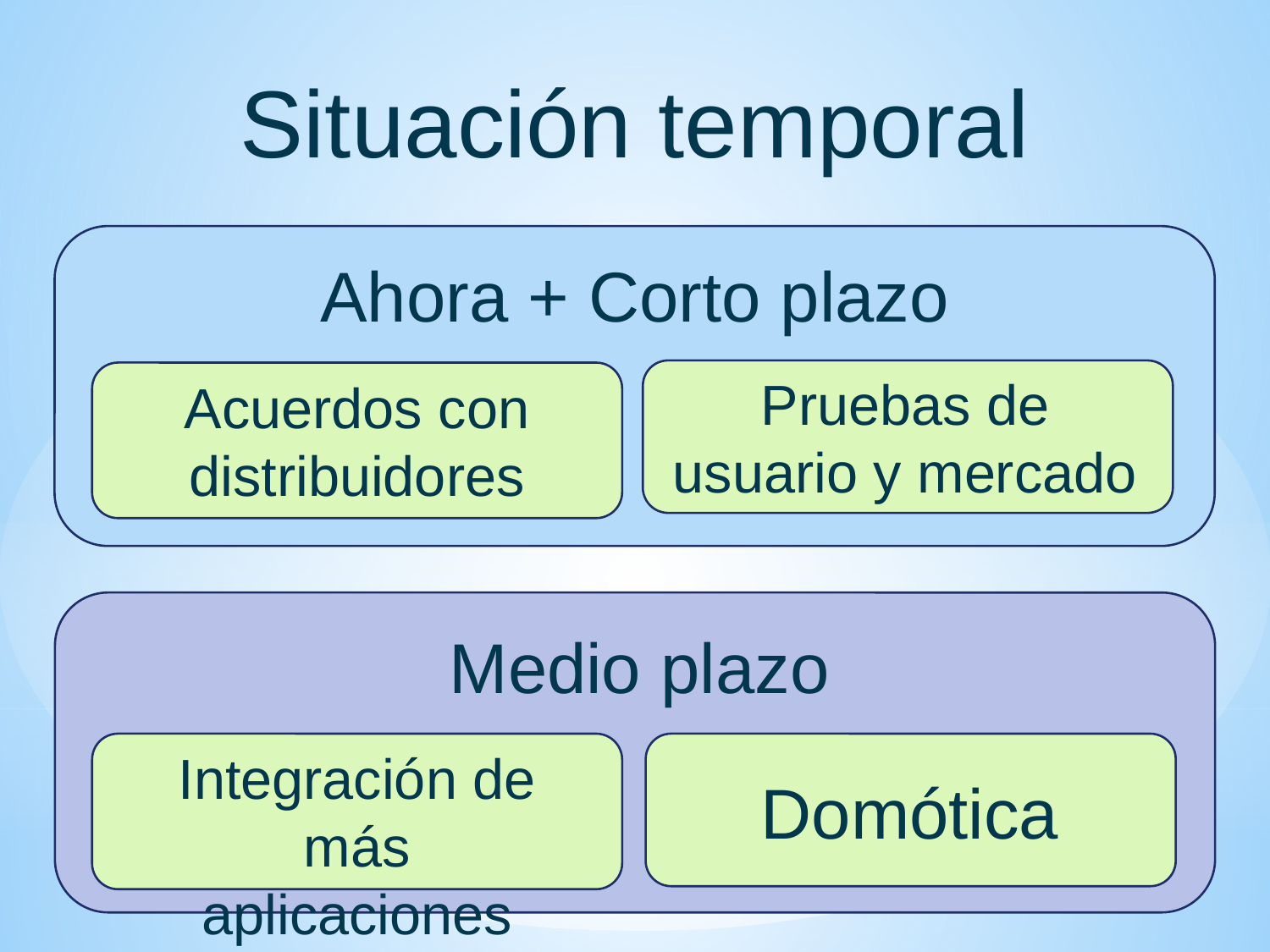

Situación temporal

Ahora + Corto plazo

Pruebas de usuario y mercado
Acuerdos con distribuidores

Medio plazo

Integración de más aplicaciones
Domótica